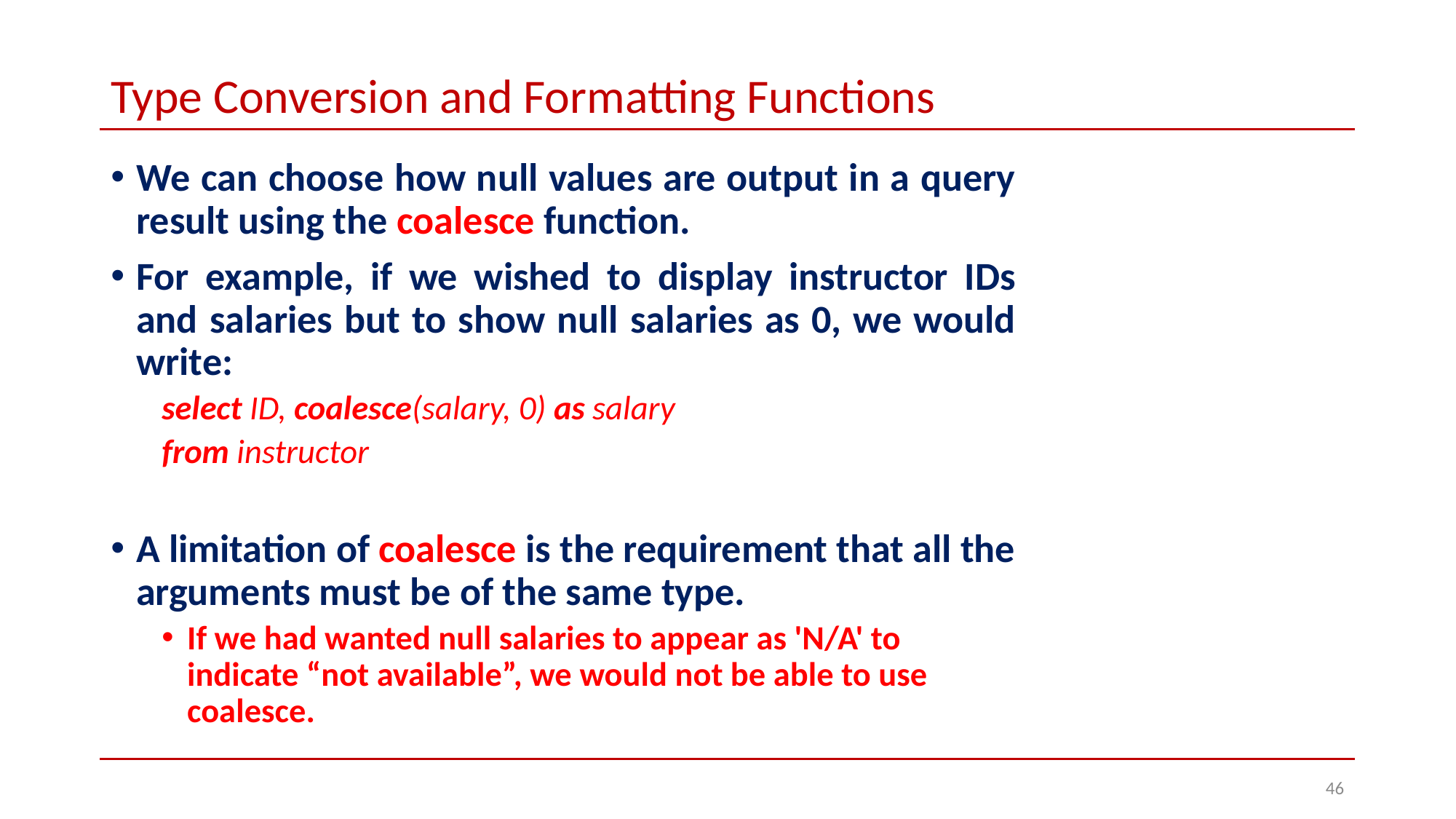

# Type Conversion and Formatting Functions
We can choose how null values are output in a query result using the coalesce function.
For example, if we wished to display instructor IDs and salaries but to show null salaries as 0, we would write:
select ID, coalesce(salary, 0) as salary
from instructor

A limitation of coalesce is the requirement that all the arguments must be of the same type.
If we had wanted null salaries to appear as 'N/A' to indicate “not available”, we would not be able to use coalesce.
46